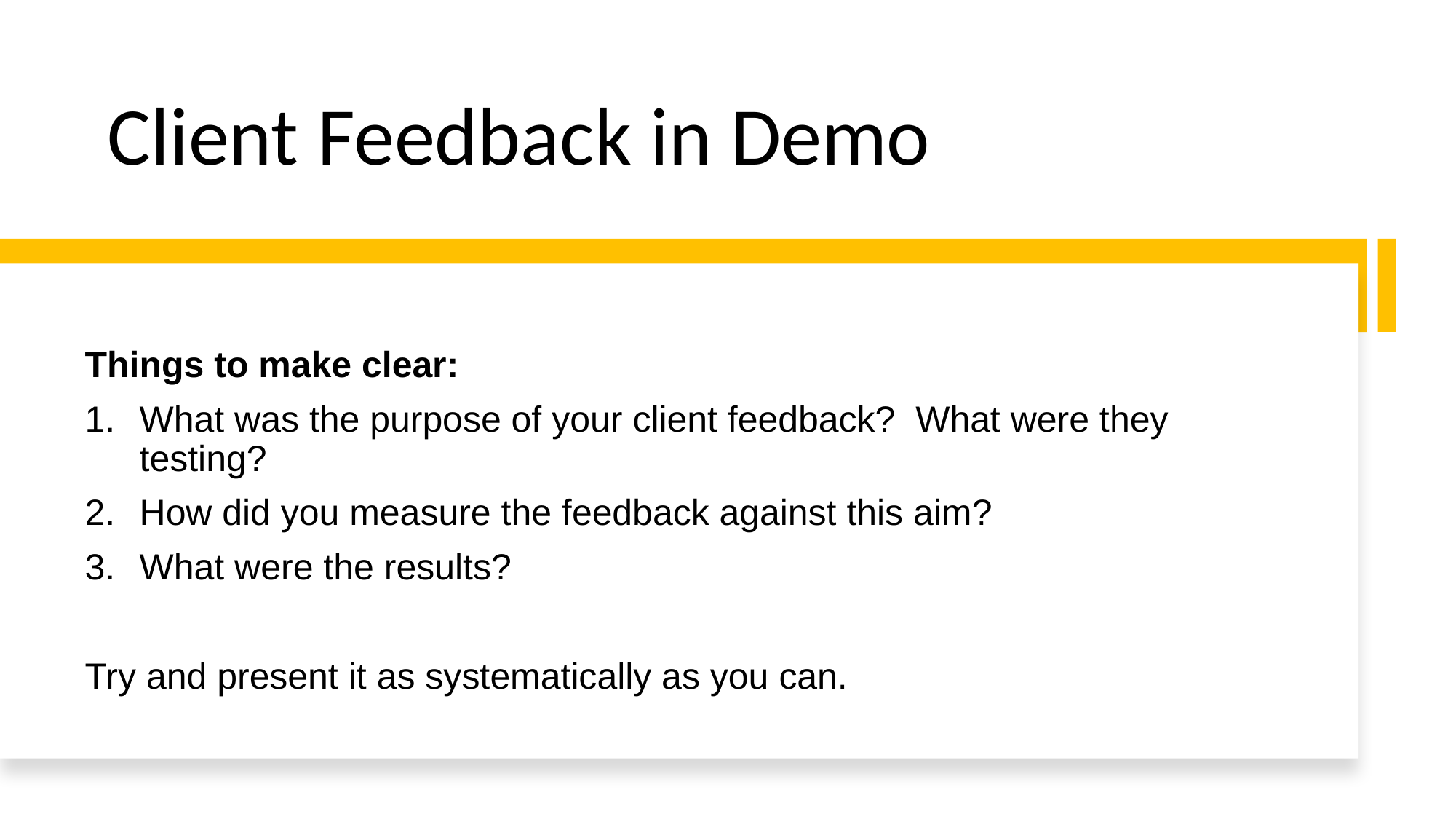

# Client Feedback in Demo

Things to make clear:
What was the purpose of your client feedback?  What were they testing?
How did you measure the feedback against this aim?
What were the results?

Try and present it as systematically as you can.